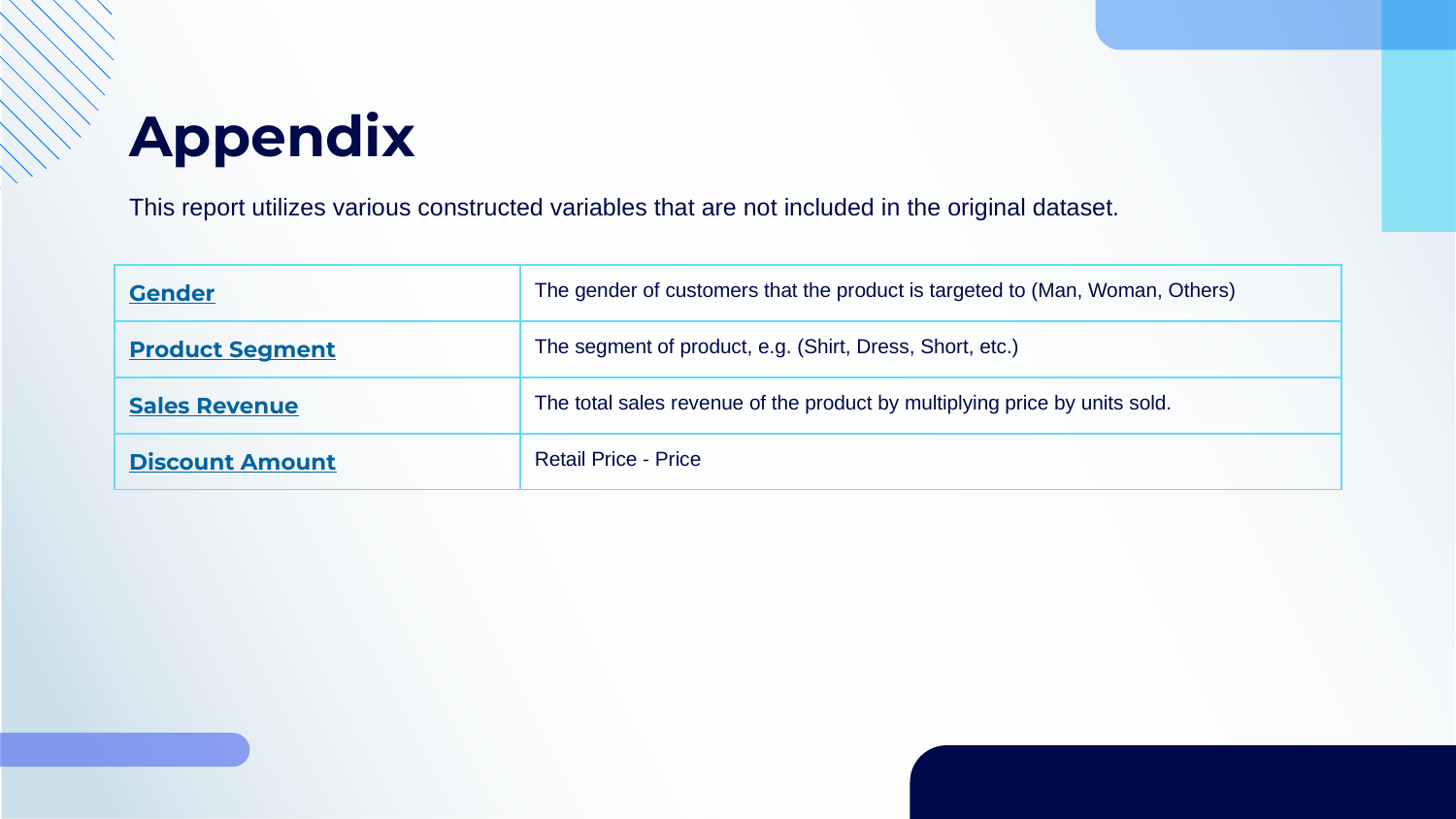

# Appendix
This report utilizes various constructed variables that are not included in the original dataset.
| Gender | The gender of customers that the product is targeted to (Man, Woman, Others) |
| --- | --- |
| Product Segment | The segment of product, e.g. (Shirt, Dress, Short, etc.) |
| Sales Revenue | The total sales revenue of the product by multiplying price by units sold. |
| Discount Amount | Retail Price - Price |